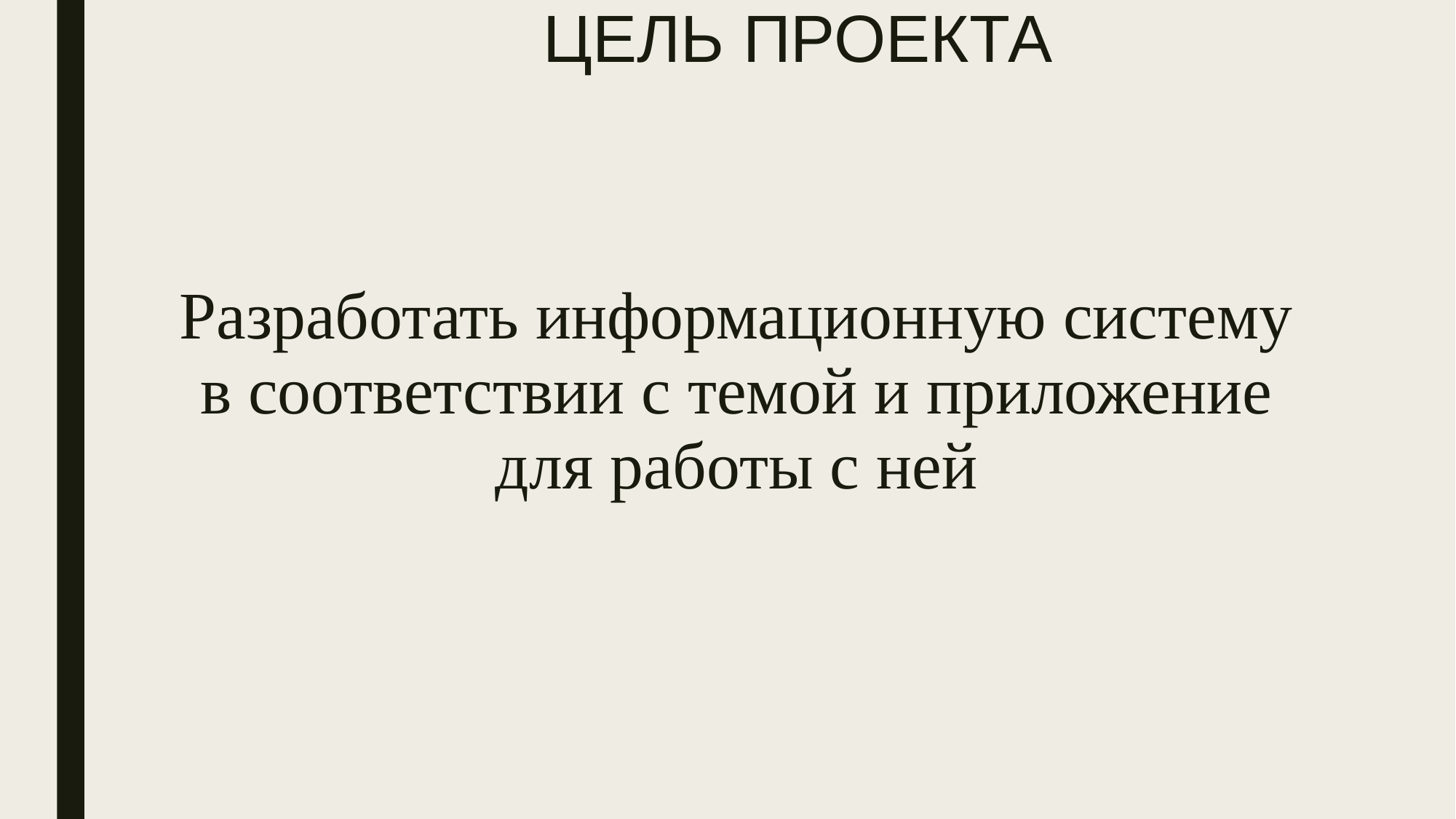

# ЦЕЛЬ ПРОЕКТА
Разработать информационную систему в соответствии с темой и приложение для работы с ней